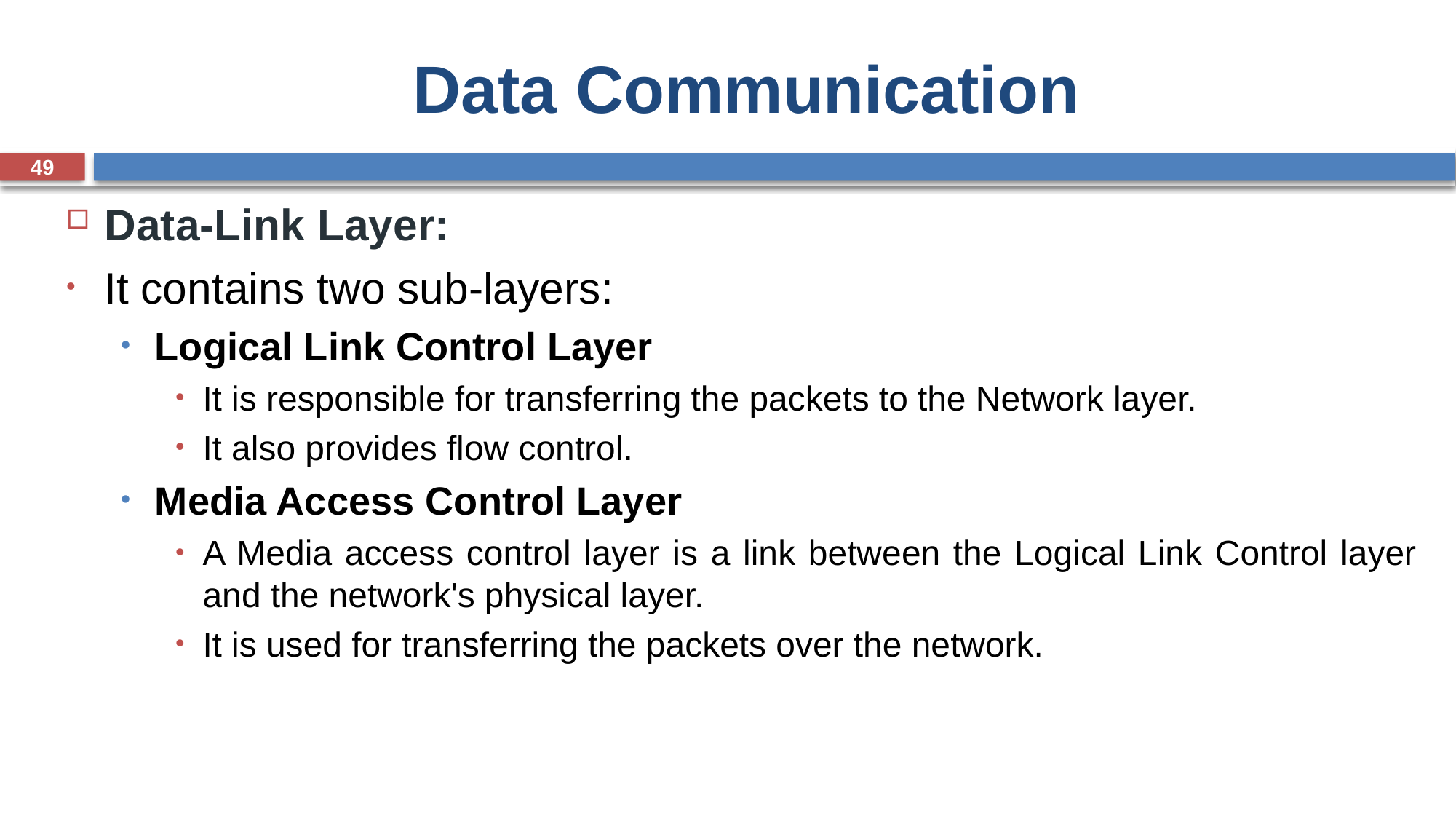

# Data Communication
49
Data-Link Layer:
It contains two sub-layers:
Logical Link Control Layer
It is responsible for transferring the packets to the Network layer.
It also provides flow control.
Media Access Control Layer
A Media access control layer is a link between the Logical Link Control layer and the network's physical layer.
It is used for transferring the packets over the network.